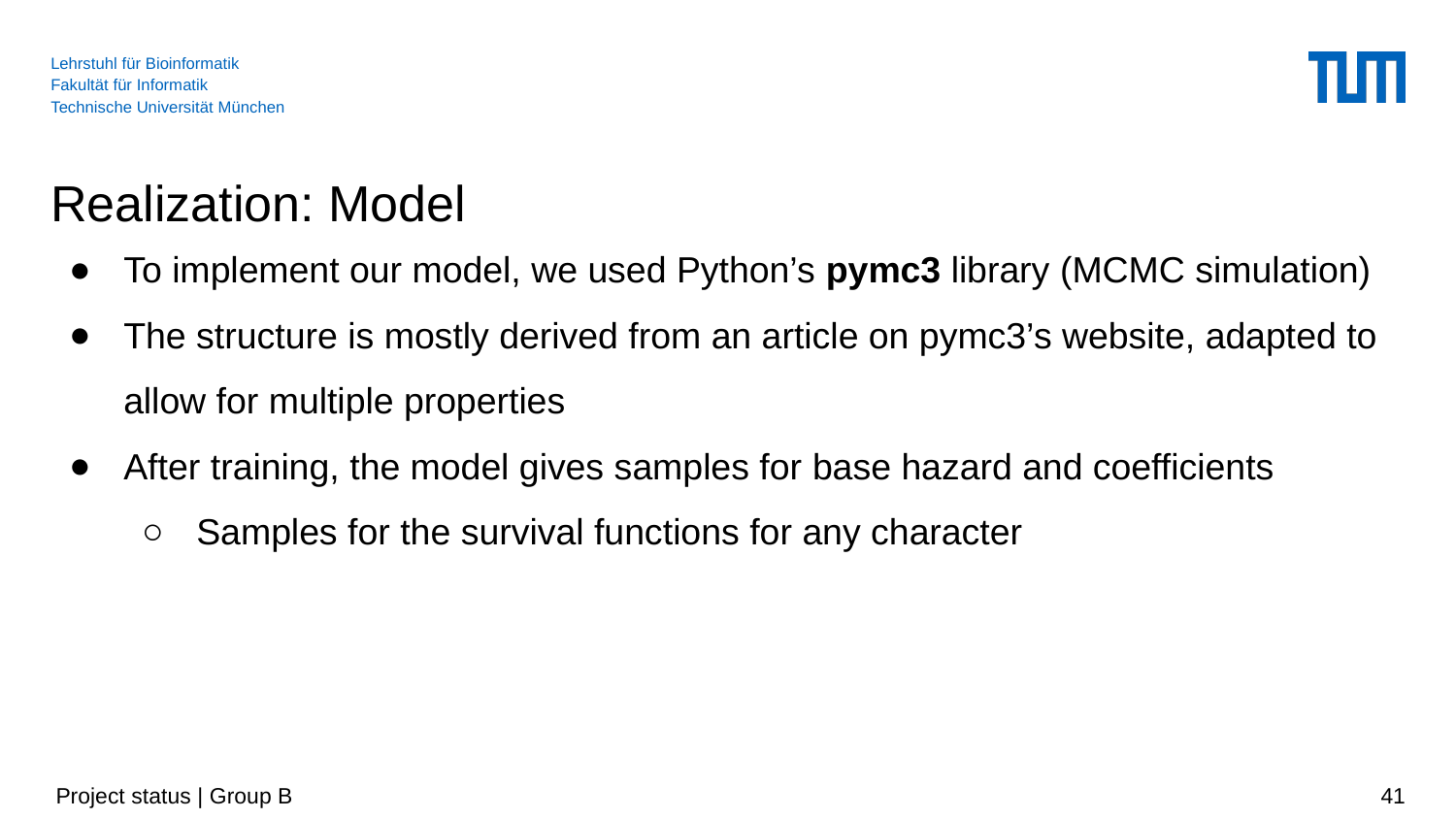

# Realization: Model
To implement our model, we used Python’s pymc3 library (MCMC simulation)
The structure is mostly derived from an article on pymc3’s website, adapted to allow for multiple properties
After training, the model gives samples for base hazard and coefficients
Samples for the survival functions for any character
 Project status | Group B
41